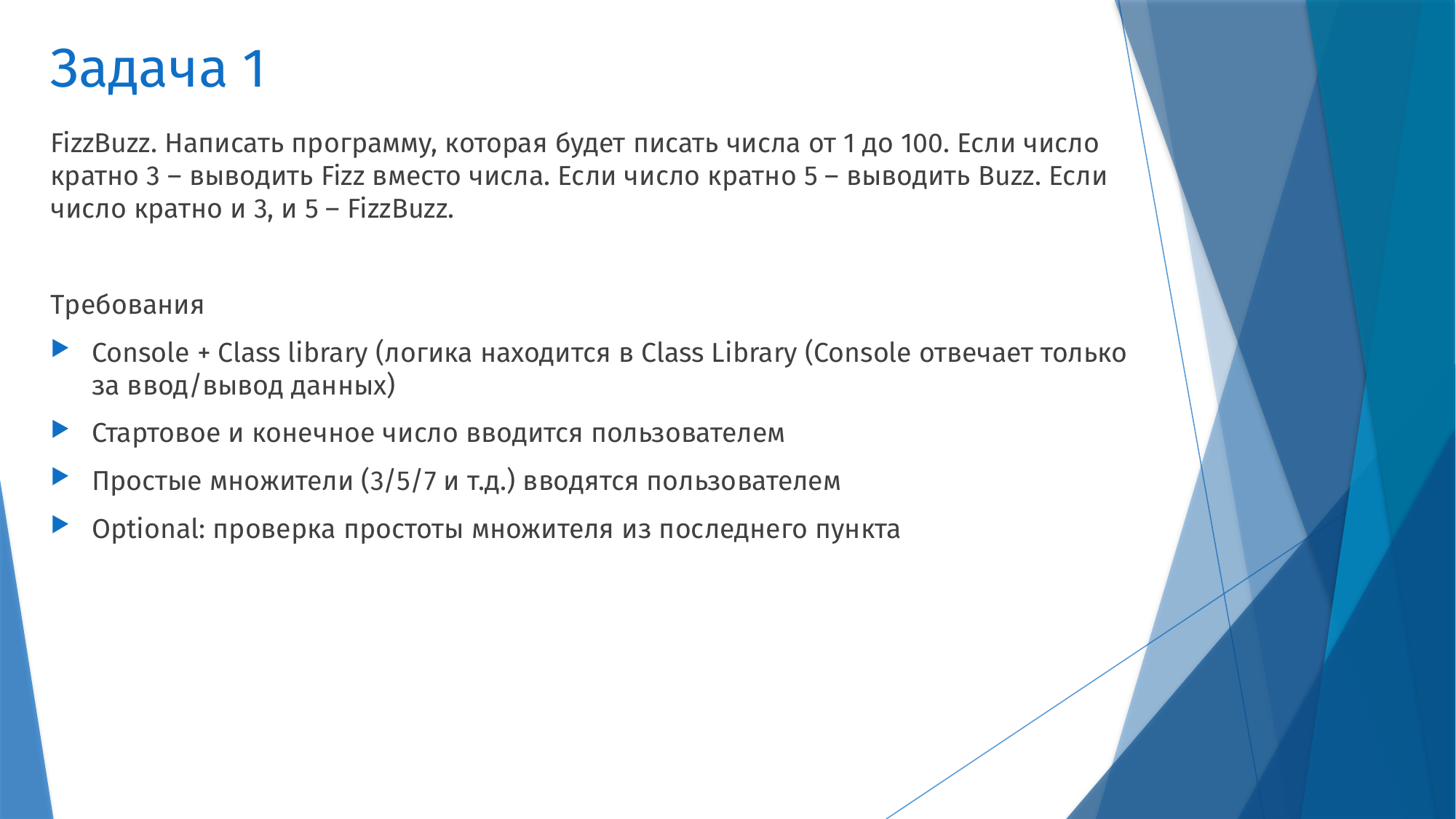

# Задача 1
FizzBuzz. Написать программу, которая будет писать числа от 1 до 100. Если число кратно 3 – выводить Fizz вместо числа. Если число кратно 5 – выводить Buzz. Если число кратно и 3, и 5 – FizzBuzz.

Требования
Console + Class library (логика находится в Class Library (Console отвечает только за ввод/вывод данных)
Стартовое и конечное число вводится пользователем
Простые множители (3/5/7 и т.д.) вводятся пользователем
Optional: проверка простоты множителя из последнего пункта